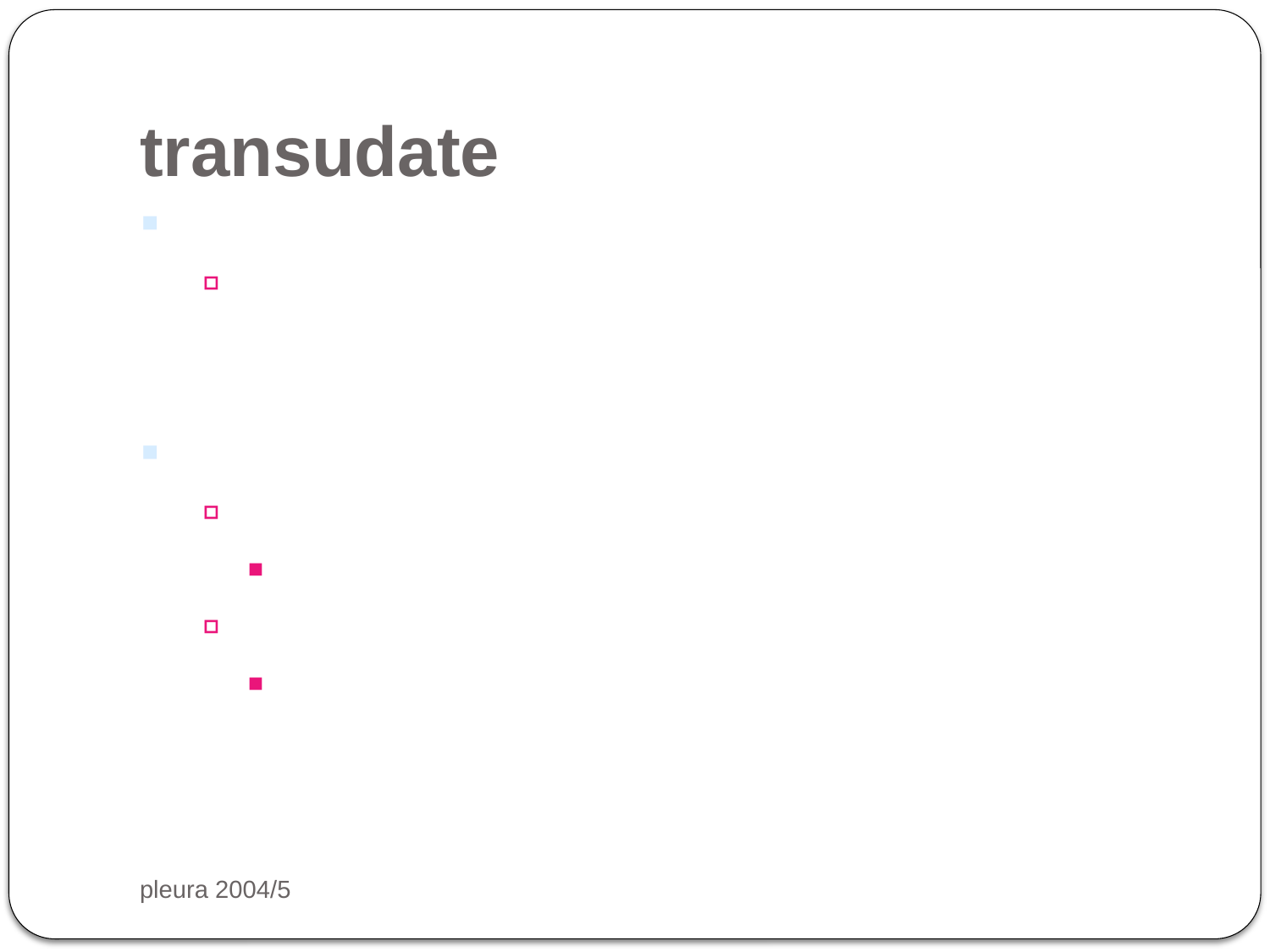

# transudate
Cardiogenic
Left ventricular failure, eg mitral valve, ischaemia

Hypoproteinemia
Hepatic
cirrhosis
Nephrogenic
glomerulonephritis
pleura 2004/5
94